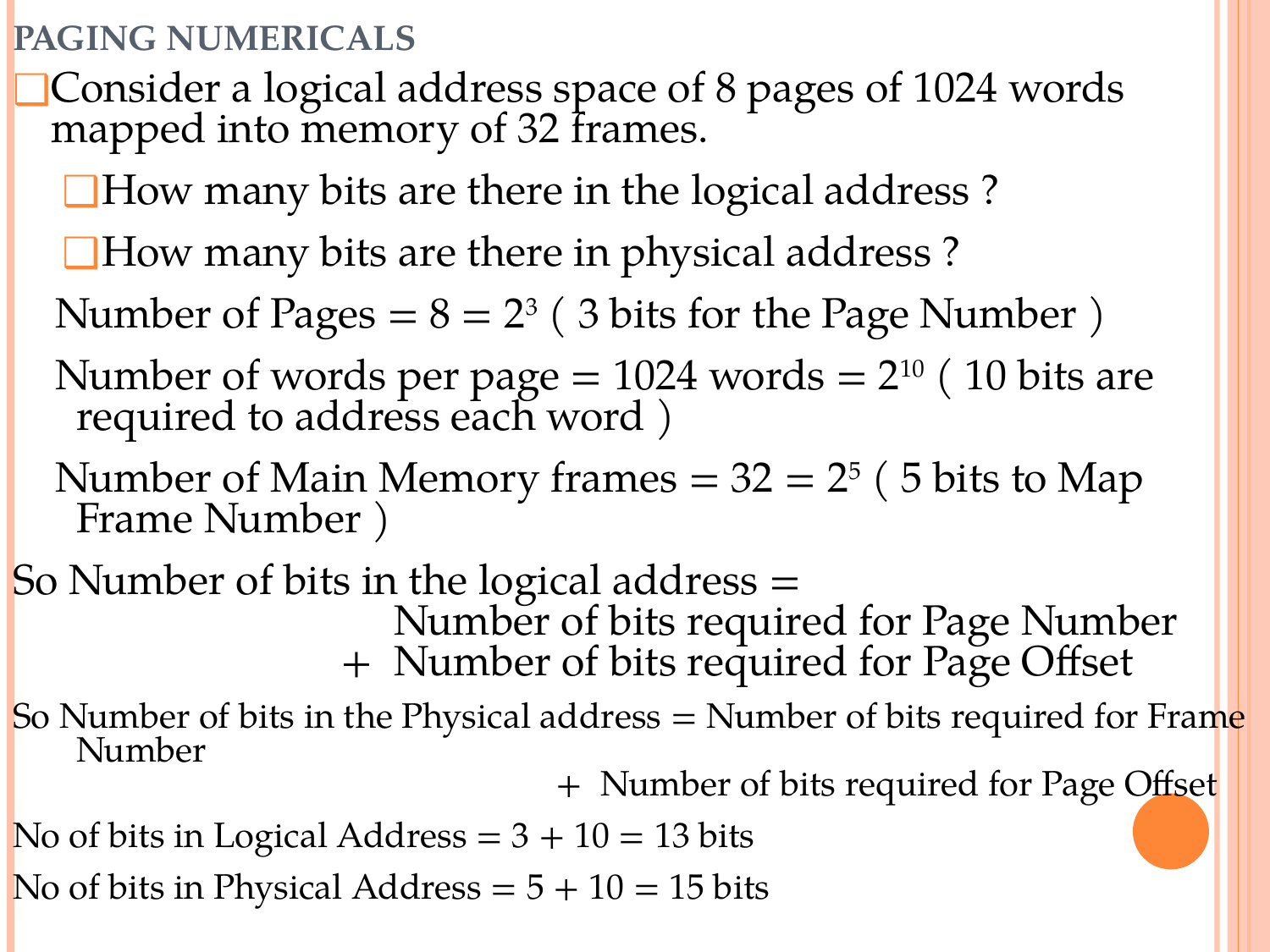

# PAGING NUMERICALS
Consider a logical address space of 8 pages of 1024 words mapped into memory of 32 frames.
How many bits are there in the logical address ?
How many bits are there in physical address ?
    Number of Pages = 8 = 23 ( 3 bits for the Page Number )
    Number of words per page = 1024 words = 210 ( 10 bits are required to address each word )
    Number of Main Memory frames = 32 = 25 ( 5 bits to Map Frame Number )
So Number of bits in the logical address =
                              Number of bits required for Page Number
                         +  Number of bits required for Page Offset
So Number of bits in the Physical address = Number of bits required for Frame Number
                                                      +  Number of bits required for Page Offset
No of bits in Logical Address = 3 + 10 = 13 bits
No of bits in Physical Address = 5 + 10 = 15 bits